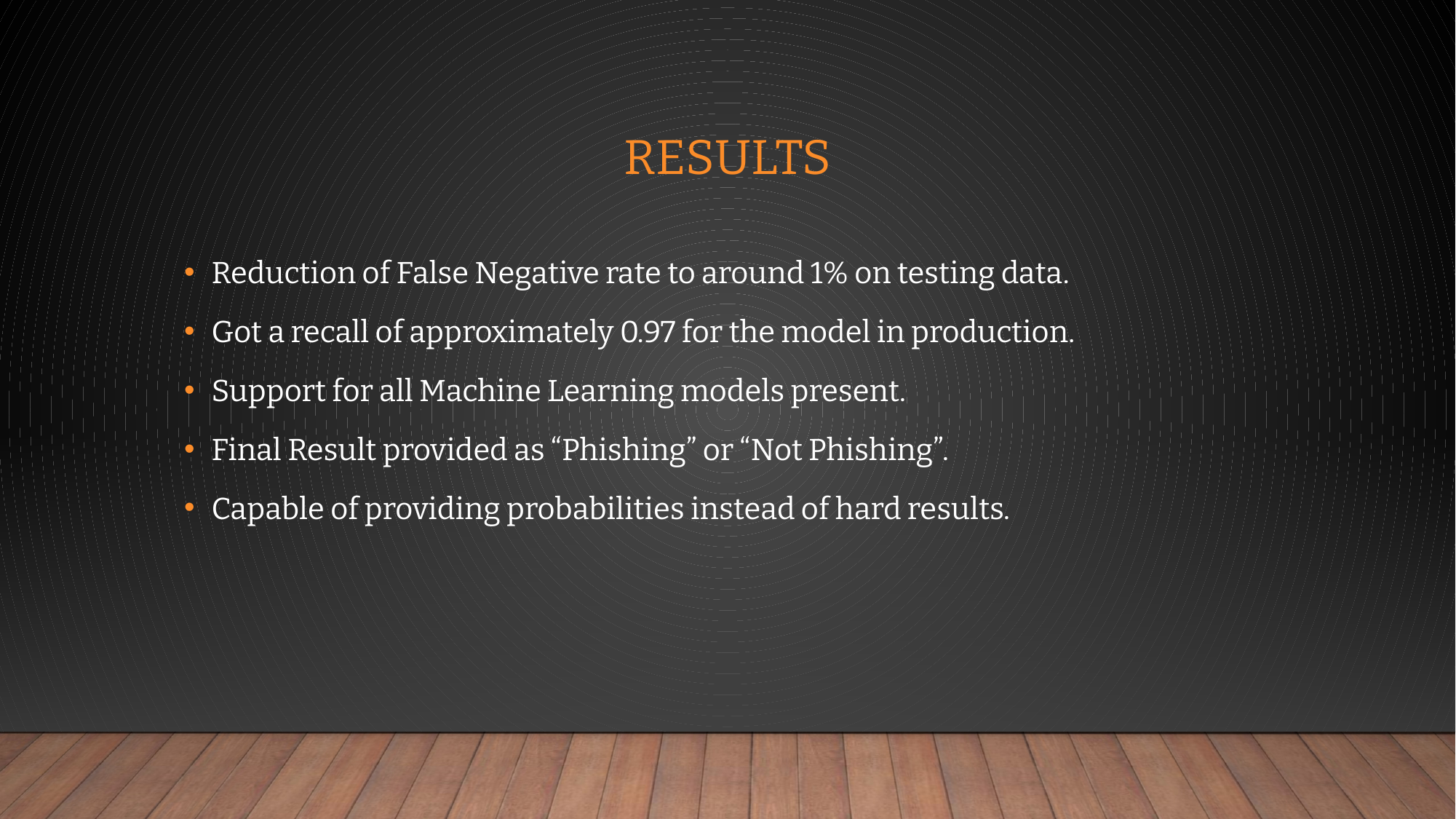

# Results
Reduction of False Negative rate to around 1% on testing data.
Got a recall of approximately 0.97 for the model in production.
Support for all Machine Learning models present.
Final Result provided as “Phishing” or “Not Phishing”.
Capable of providing probabilities instead of hard results.